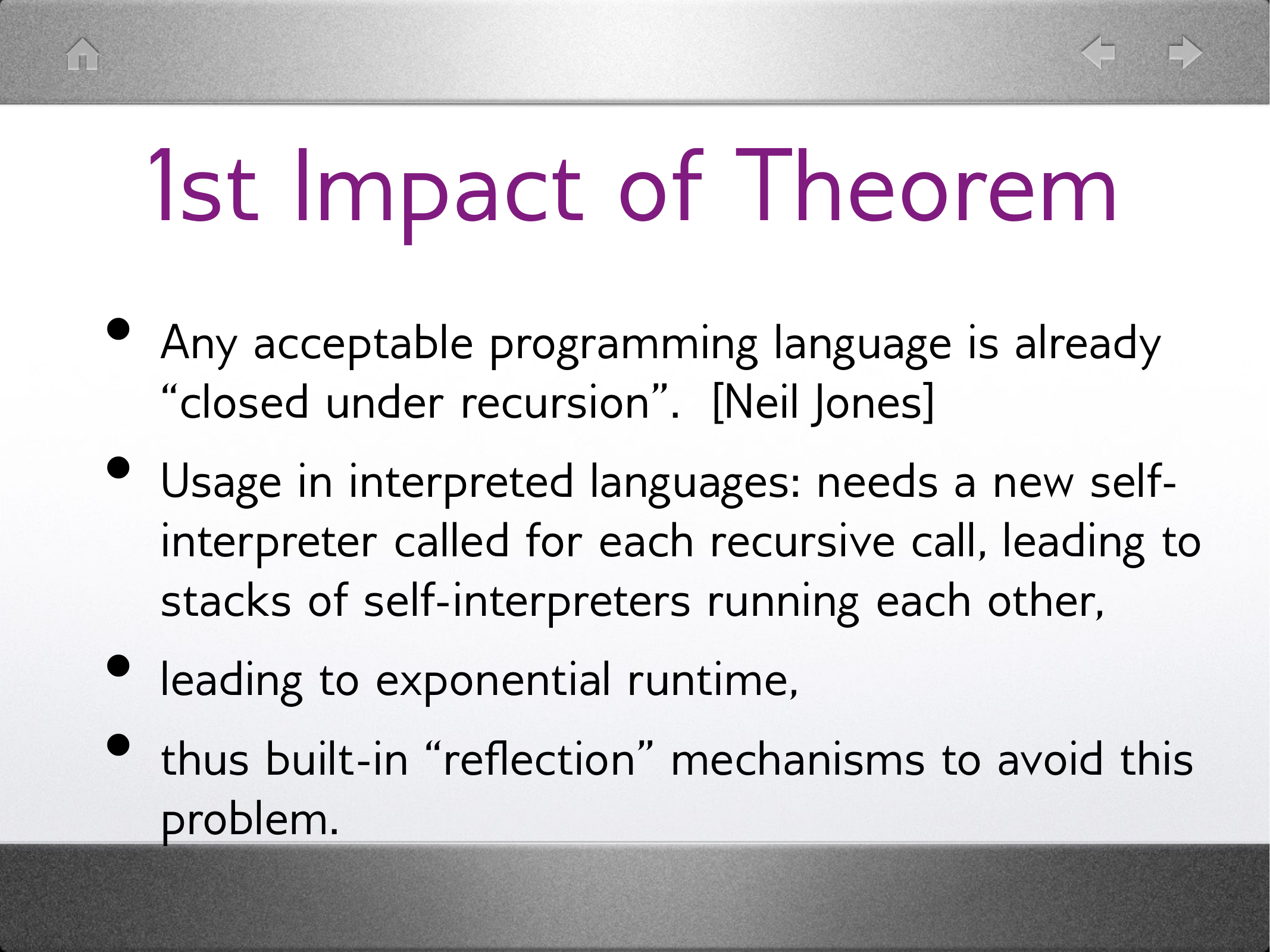

# 1st Impact of Theorem
Any acceptable programming language is already “closed under recursion”.  [Neil Jones]
Usage in interpreted languages: needs a new self-interpreter called for each recursive call, leading to stacks of self-interpreters running each other,
leading to exponential runtime,
thus built-in “reflection” mechanisms to avoid this problem.